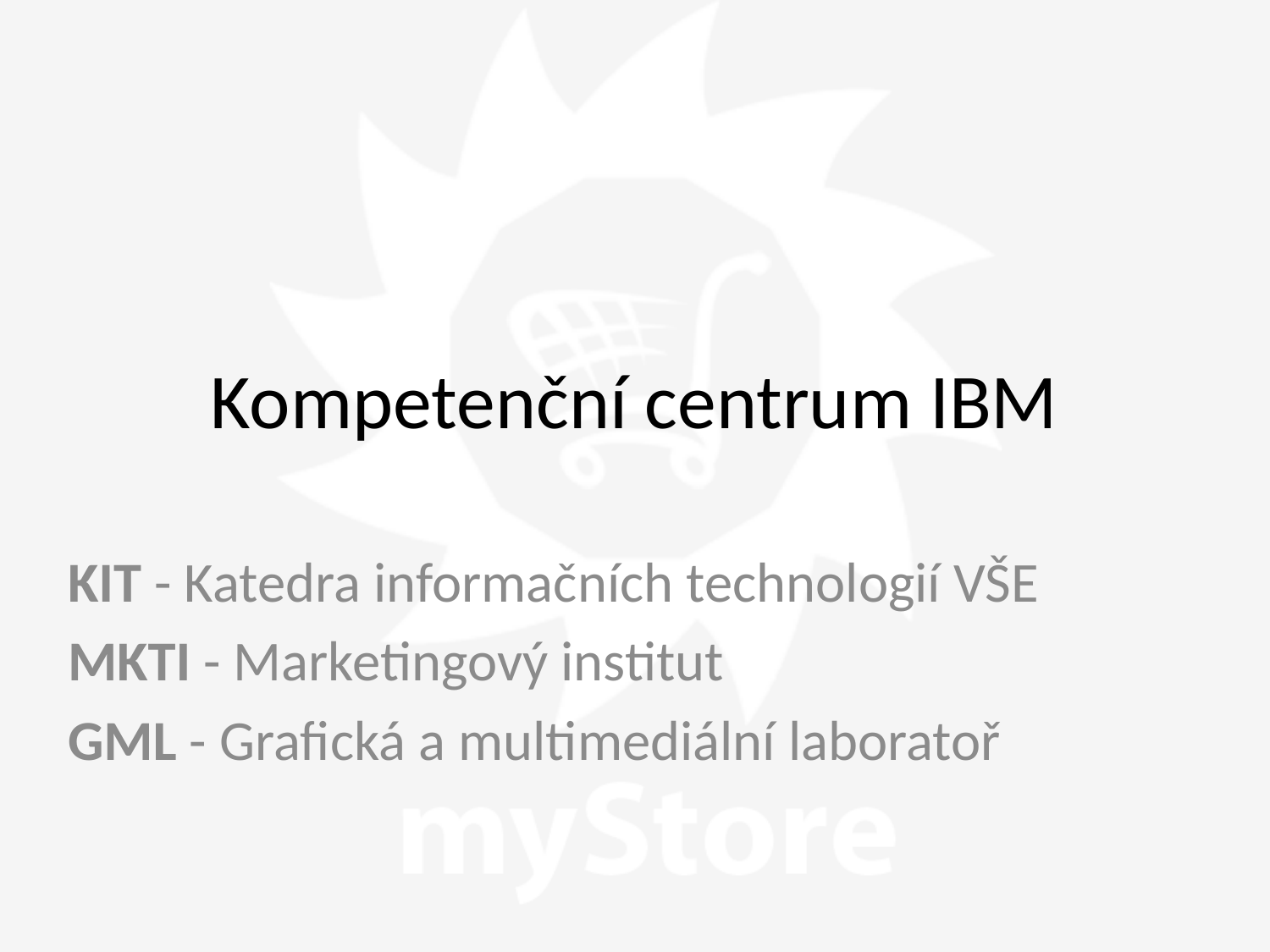

# Kompetenční centrum IBM
KIT - Katedra informačních technologií VŠE
MKTI - Marketingový institut
GML - Grafická a multimediální laboratoř